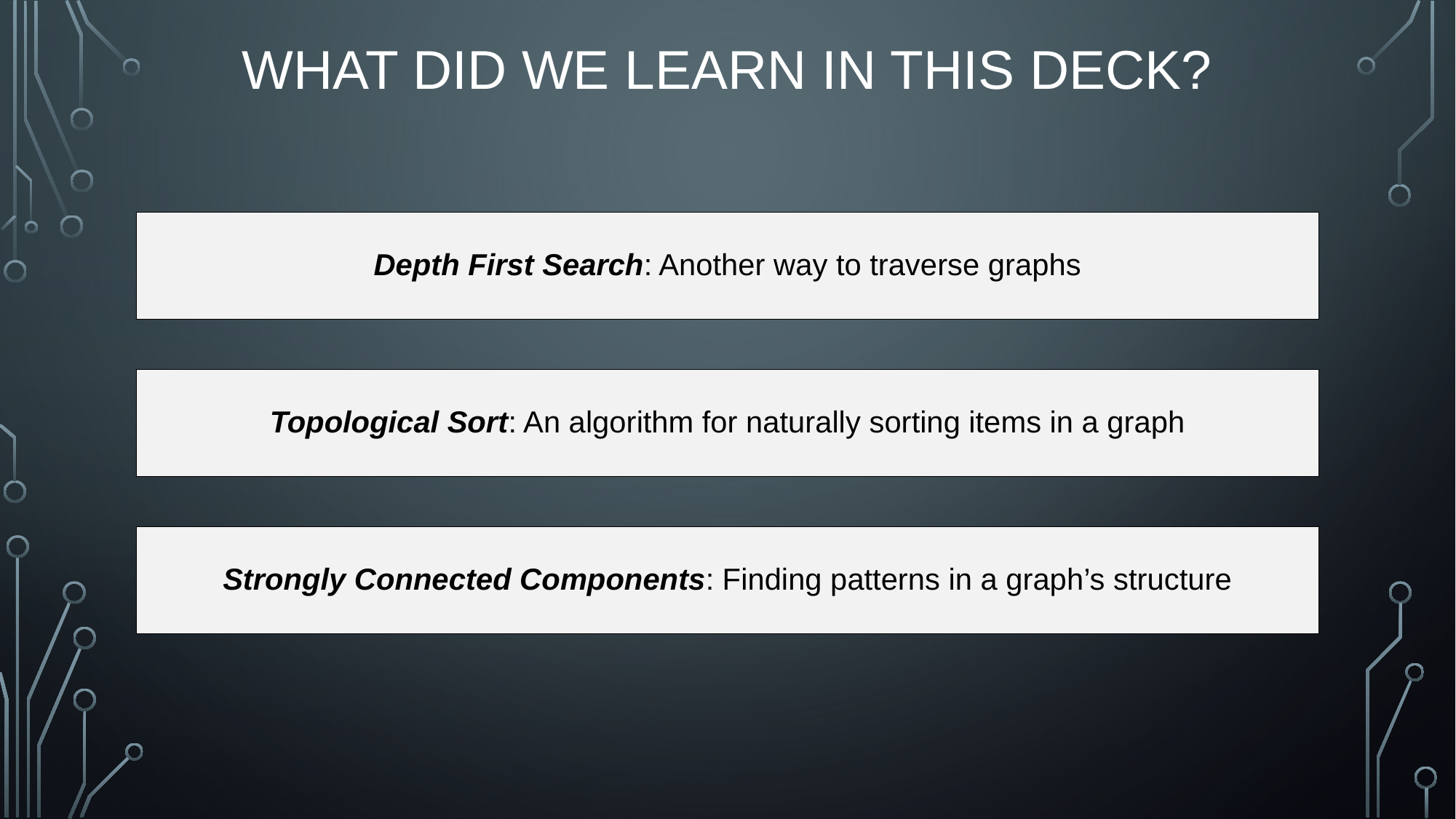

# What Did we learn in this deck?
Depth First Search: Another way to traverse graphs
Topological Sort: An algorithm for naturally sorting items in a graph
Strongly Connected Components: Finding patterns in a graph’s structure